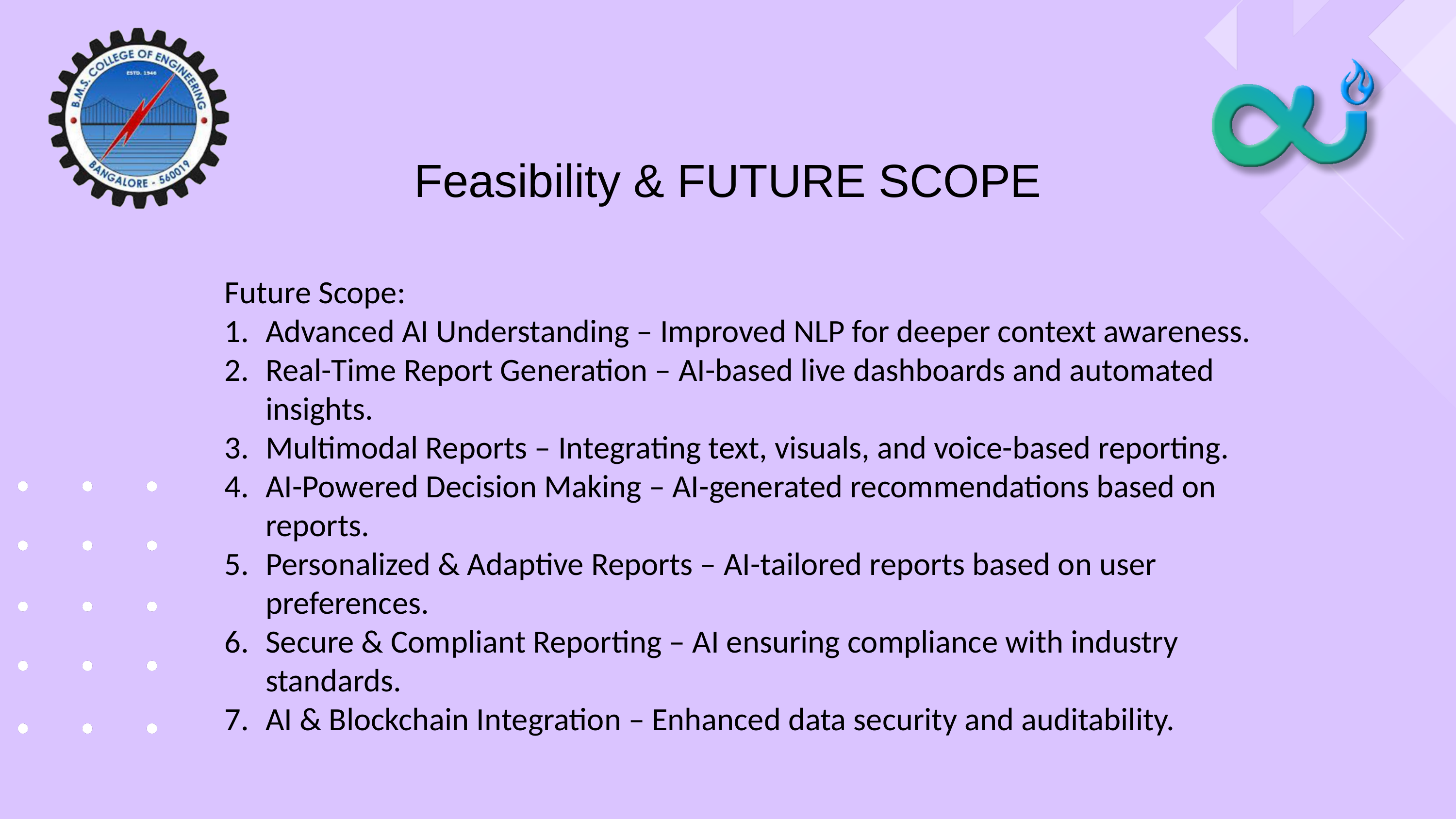

Feasibility & FUTURE SCOPE
Future Scope:
Advanced AI Understanding – Improved NLP for deeper context awareness.
Real-Time Report Generation – AI-based live dashboards and automated insights.
Multimodal Reports – Integrating text, visuals, and voice-based reporting.
AI-Powered Decision Making – AI-generated recommendations based on reports.
Personalized & Adaptive Reports – AI-tailored reports based on user preferences.
Secure & Compliant Reporting – AI ensuring compliance with industry standards.
AI & Blockchain Integration – Enhanced data security and auditability.